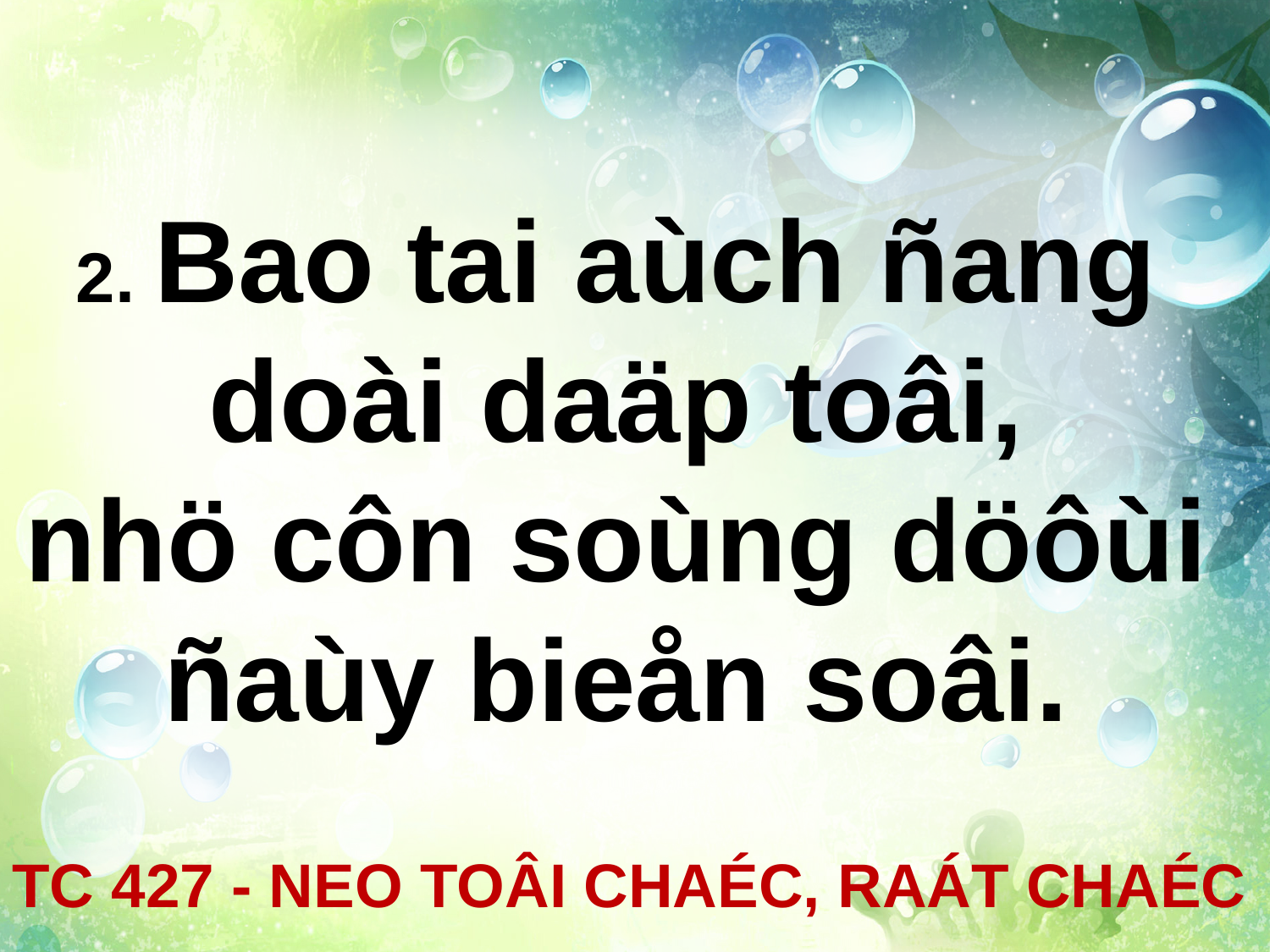

2. Bao tai aùch ñang
doài daäp toâi,
nhö côn soùng döôùi
ñaùy bieån soâi.
TC 427 - NEO TOÂI CHAÉC, RAÁT CHAÉC